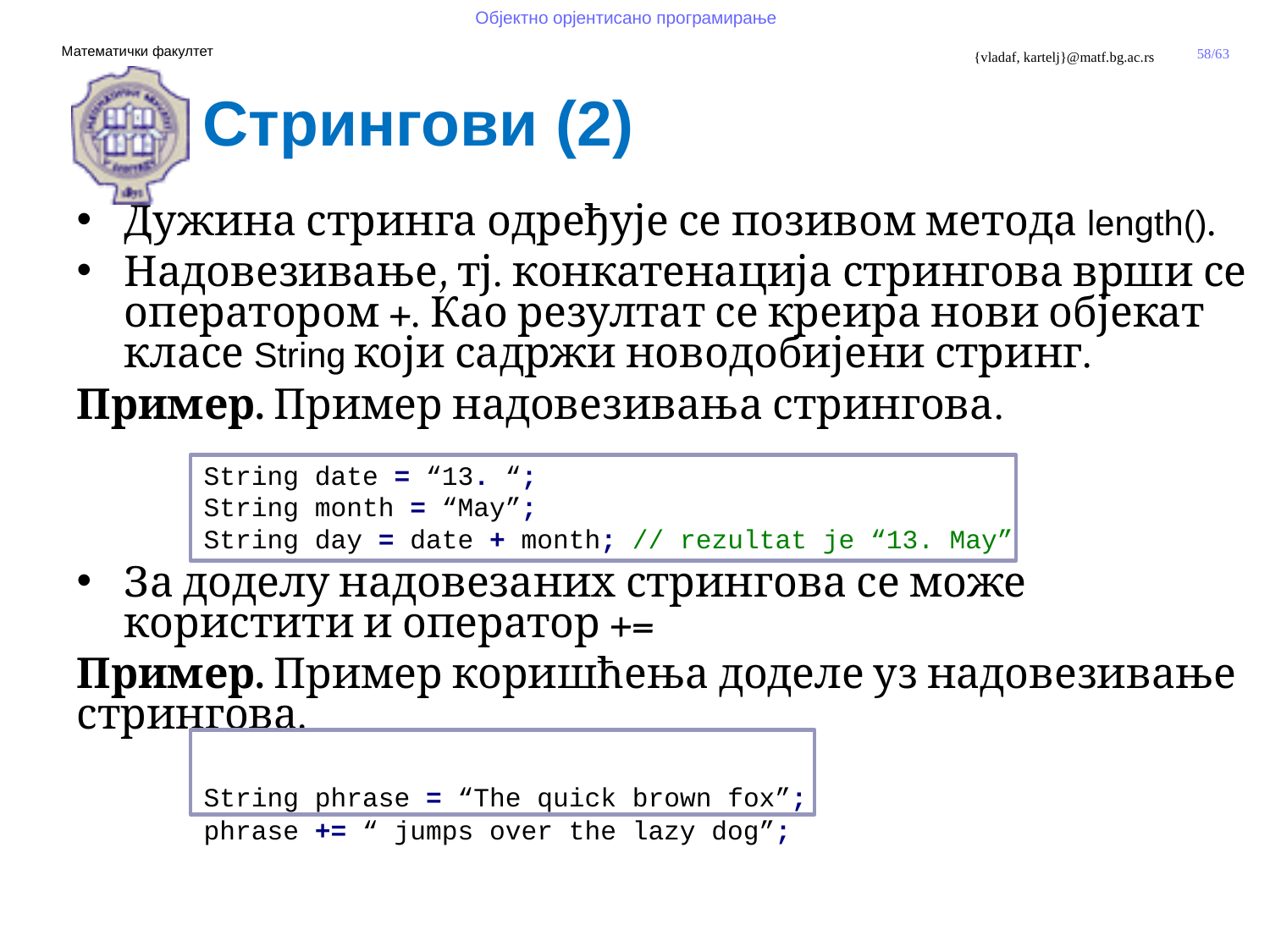

Стрингови (2)
Дужина стринга одређује се позивом метода length().
Надовезивање, тј. конкатенација стрингова врши се оператором +. Као резултат се креира нови објекат класе String који садржи новодобијени стринг.
Пример. Пример надовезивања стрингова.

	String date = “13. “;
	String month = “May”;
	String day = date + month; // rezultat je “13. May”
За доделу надовезаних стрингова се може користити и оператор +=
Пример. Пример коришћења доделе уз надовезивање стрингова.

	String phrase = “The quick brown fox”;
	phrase += “ jumps over the lazy dog”;